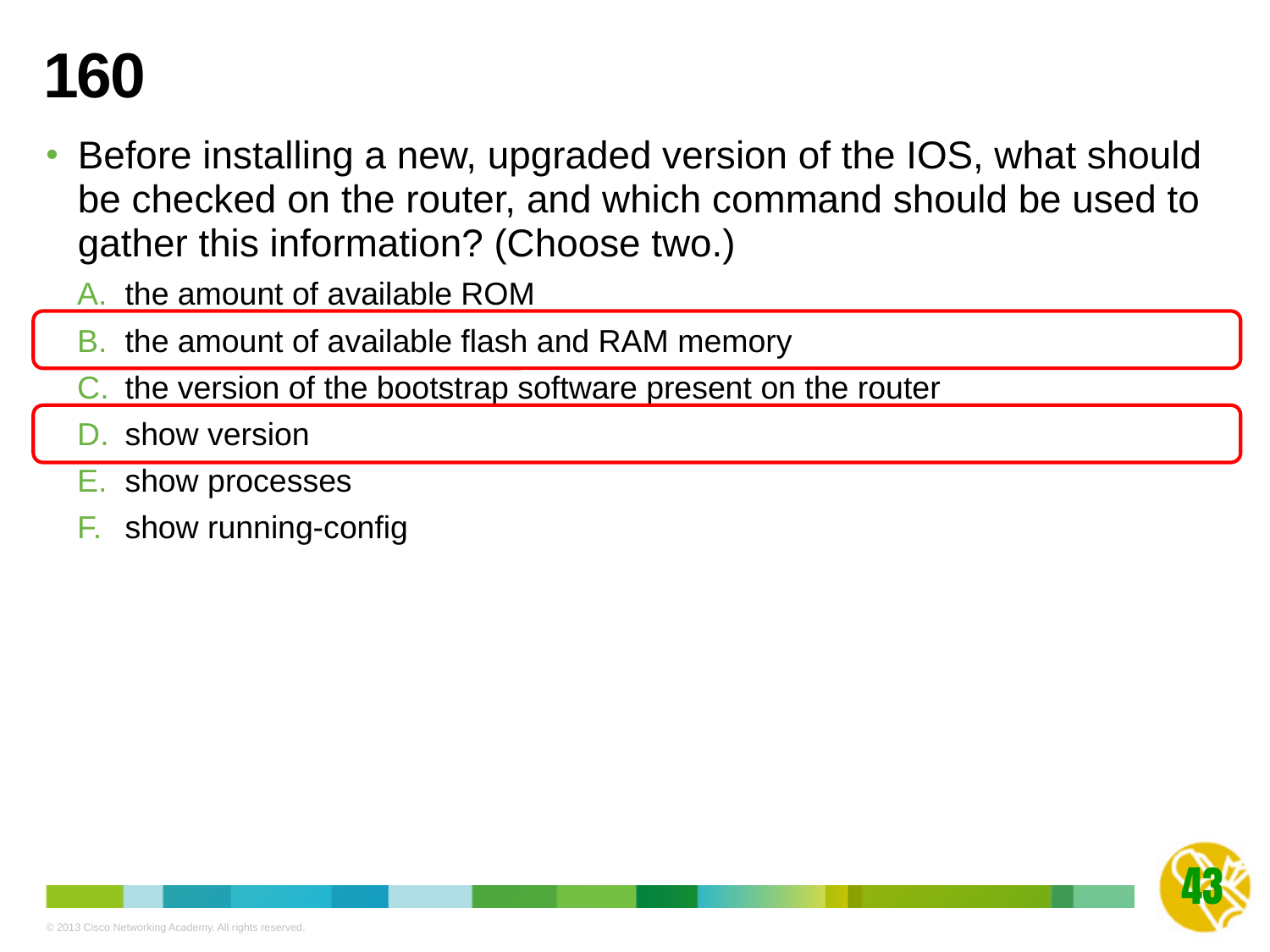

# 160
Before installing a new, upgraded version of the IOS, what should be checked on the router, and which command should be used to gather this information? (Choose two.)
the amount of available ROM
the amount of available flash and RAM memory
the version of the bootstrap software present on the router
show version
show processes
show running-config